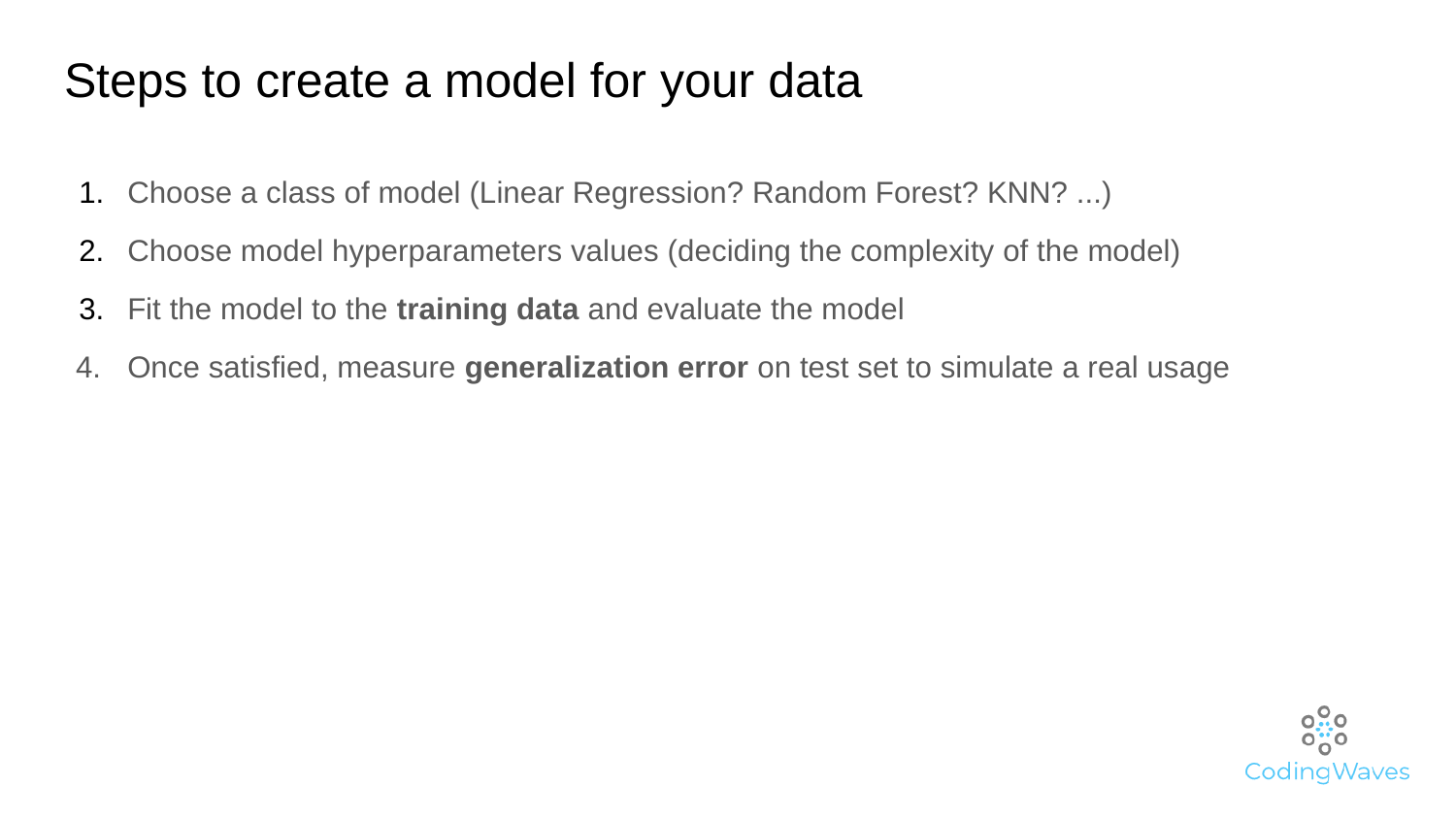

# Steps to create a model for your data

Choose a class of model (Linear Regression? Random Forest? KNN? ...)
Choose model hyperparameters values (deciding the complexity of the model)
Fit the model to the training data and evaluate the model
Once satisfied, measure generalization error on test set to simulate a real usage